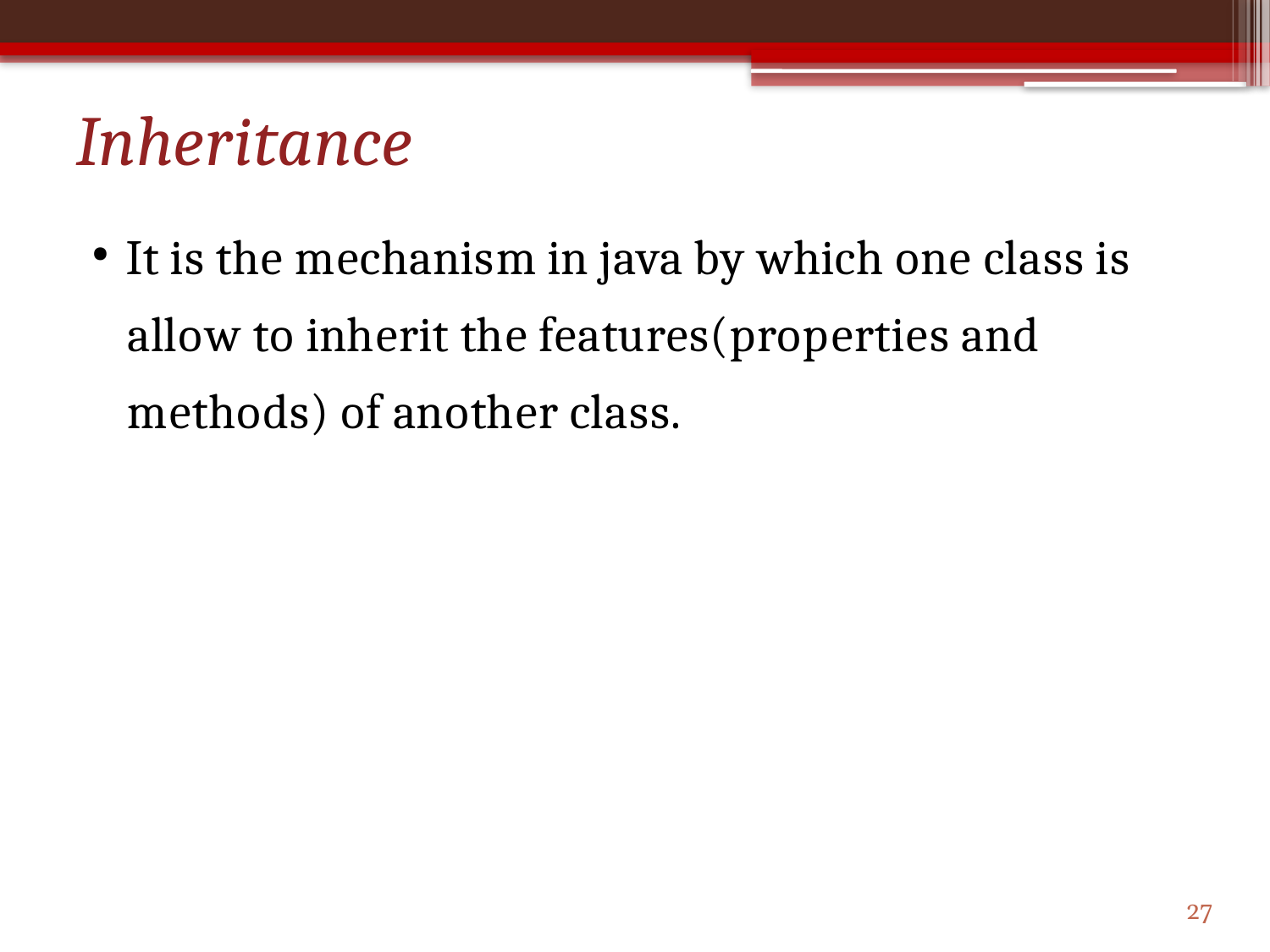

# Inheritance
It is the mechanism in java by which one class is allow to inherit the features(properties and methods) of another class.
27